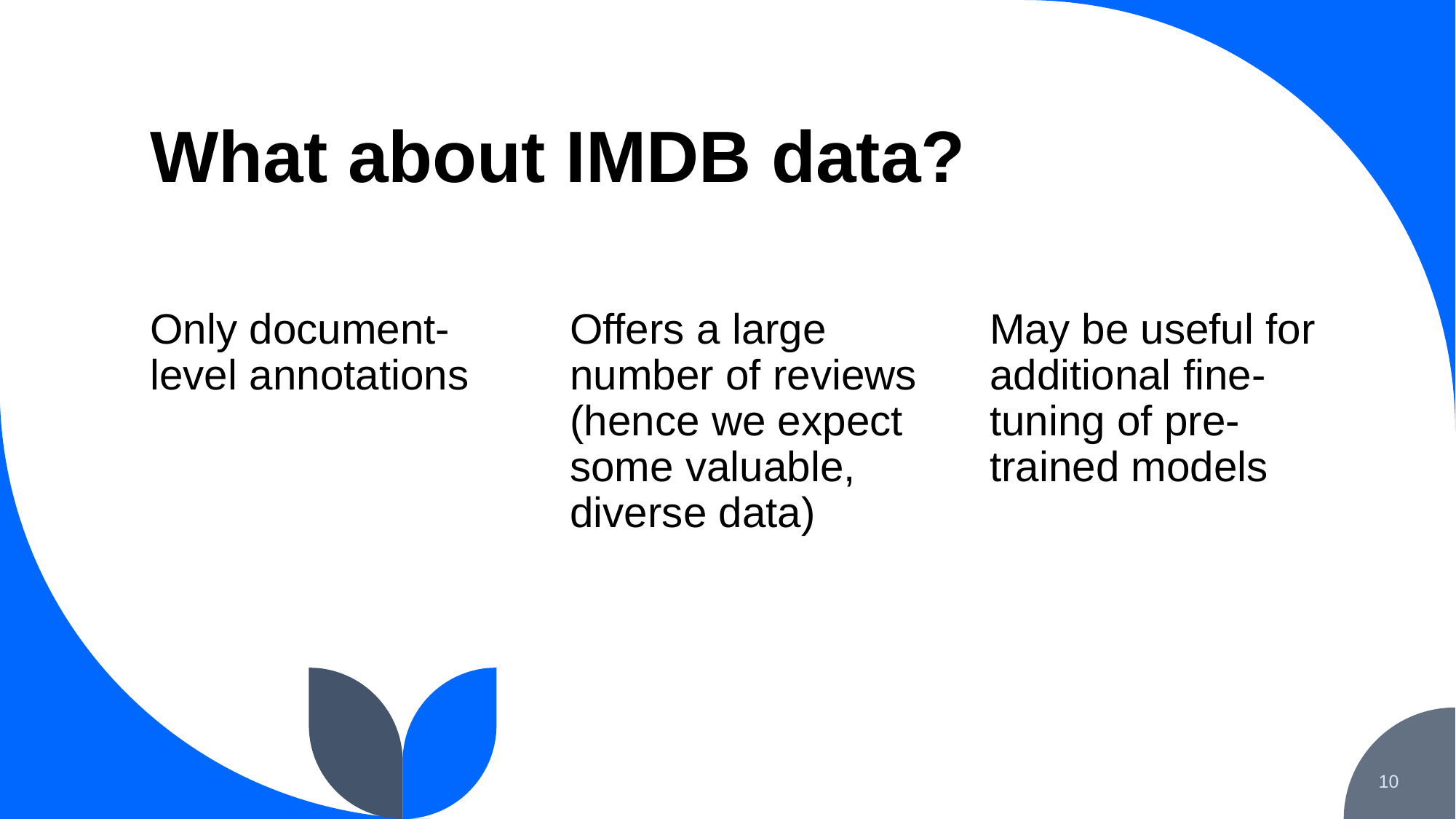

# What about IMDB data?

Only document-level annotations
Offers a large number of reviews (hence we expect some valuable, diverse data)

May be useful for additional fine-tuning of pre-trained models
10